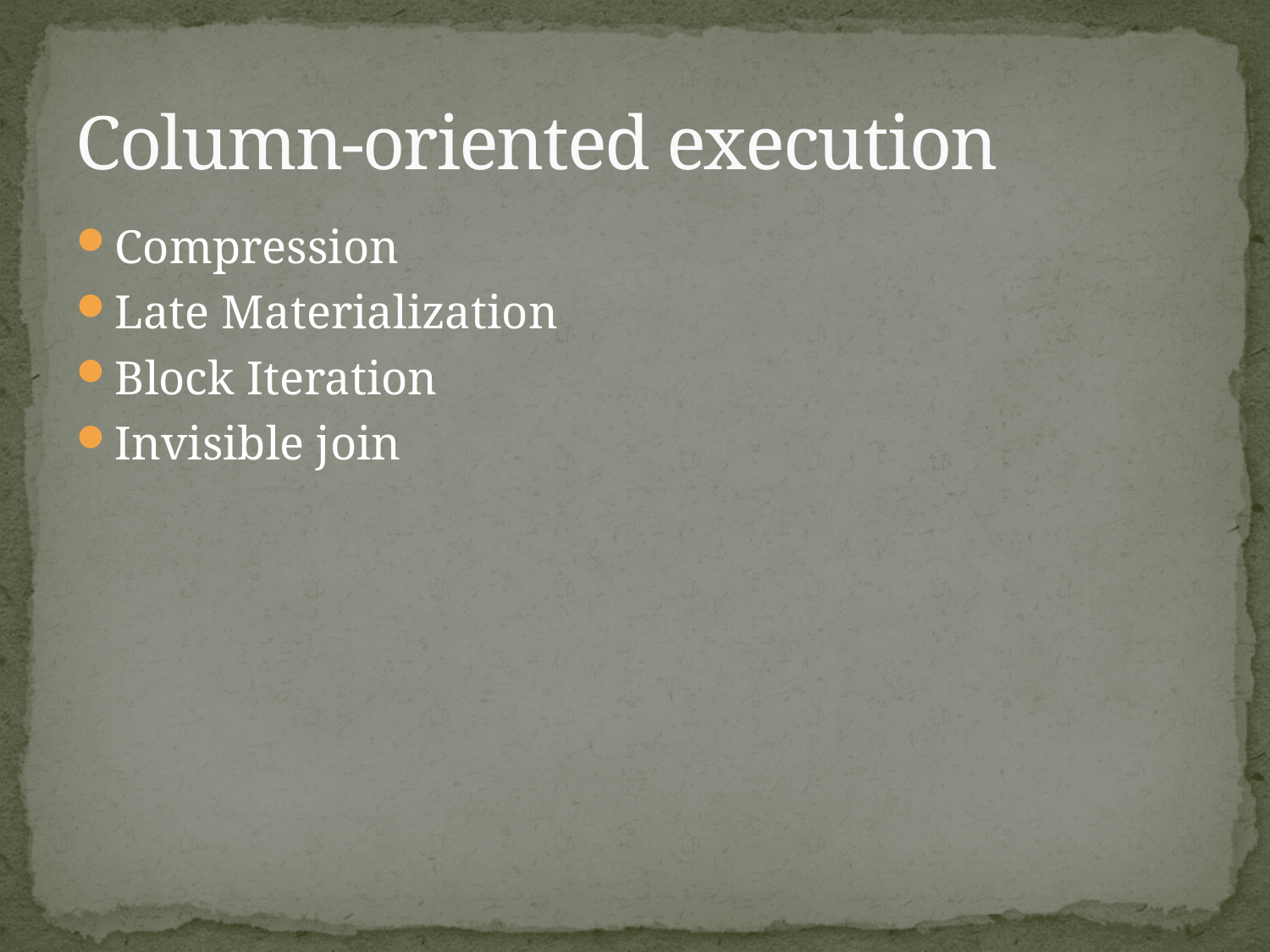

# Column-oriented execution
Compression
Late Materialization
Block Iteration
Invisible join